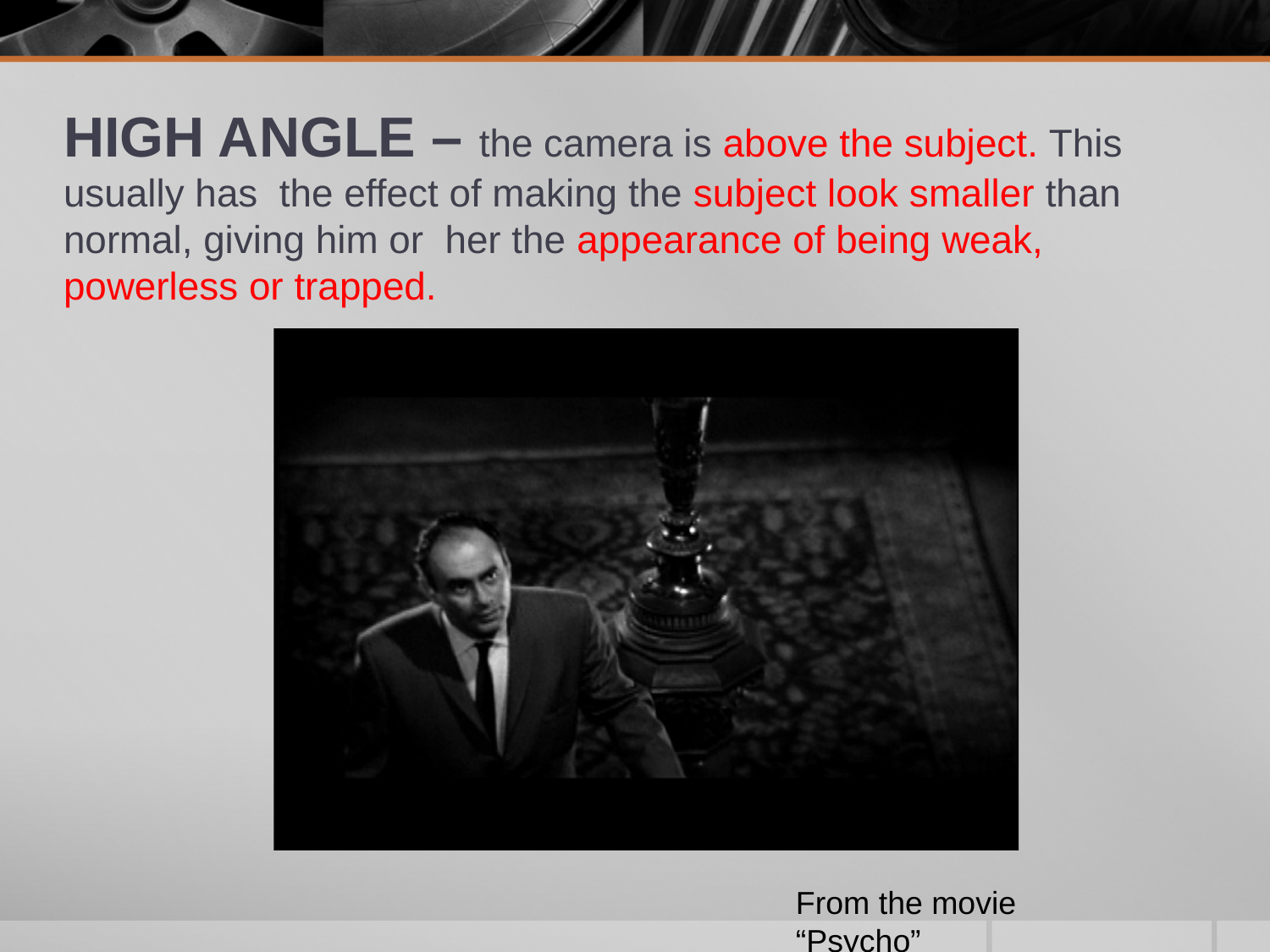

# HIGH ANGLE – the camera is above the subject. This usually has  the effect of making the subject look smaller than normal, giving him or  her the appearance of being weak, powerless or trapped.

From the movie “Psycho”